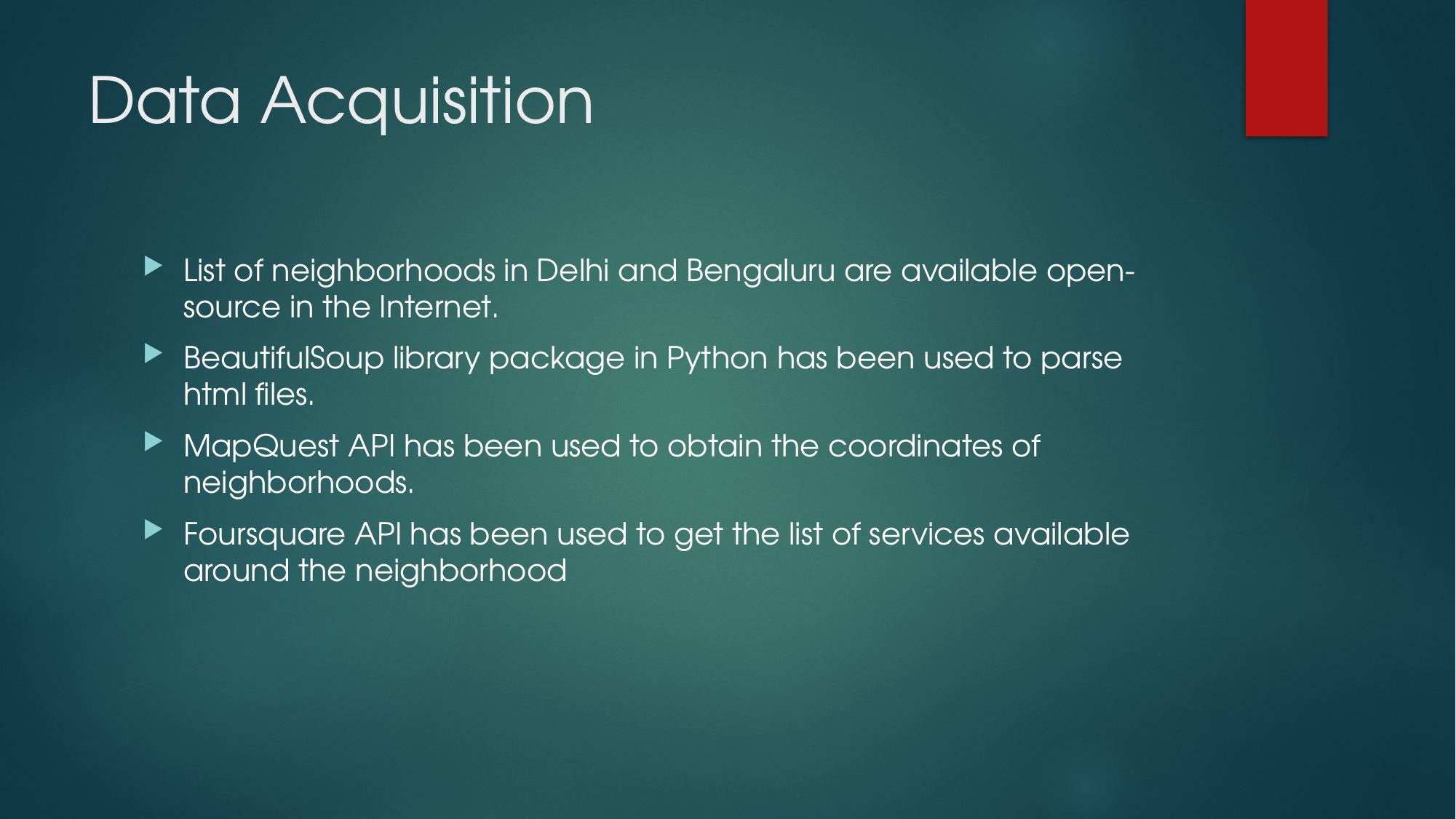

# Data Acquisition
List of neighborhoods in Delhi and Bengaluru are available open-source in the Internet.
BeautifulSoup library package in Python has been used to parse html files.
MapQuest API has been used to obtain the coordinates of neighborhoods.
Foursquare API has been used to get the list of services available around the neighborhood